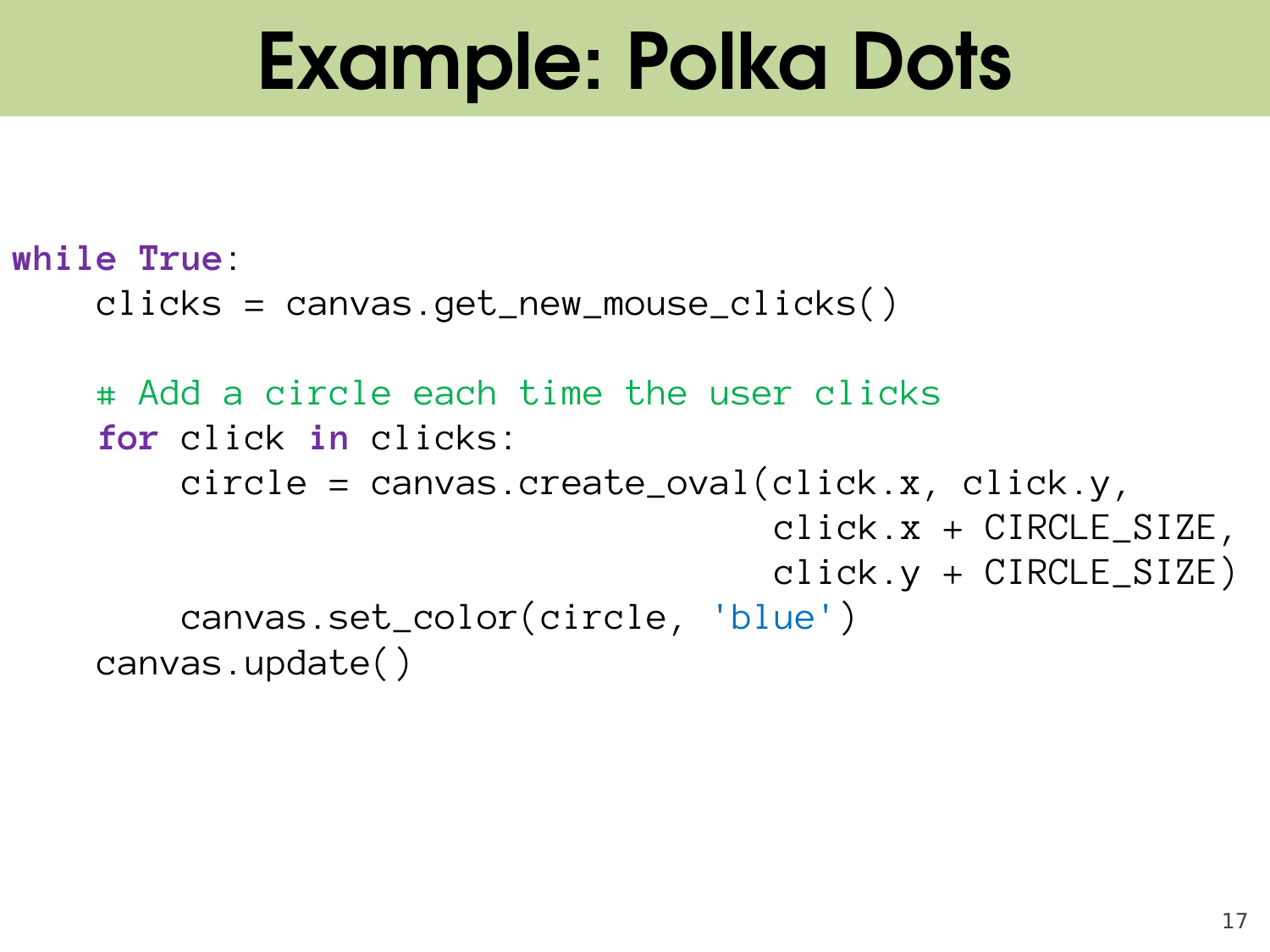

# Example: Polka Dots

while True:
    clicks = canvas.get_new_mouse_clicks()

    # Add a circle each time the user clicks
    for click in clicks:
        circle = canvas.create_oval(click.x, click.y,
                                    click.x + CIRCLE_SIZE,
                                    click.y + CIRCLE_SIZE)
        canvas.set_color(circle, 'blue')
    canvas.update()